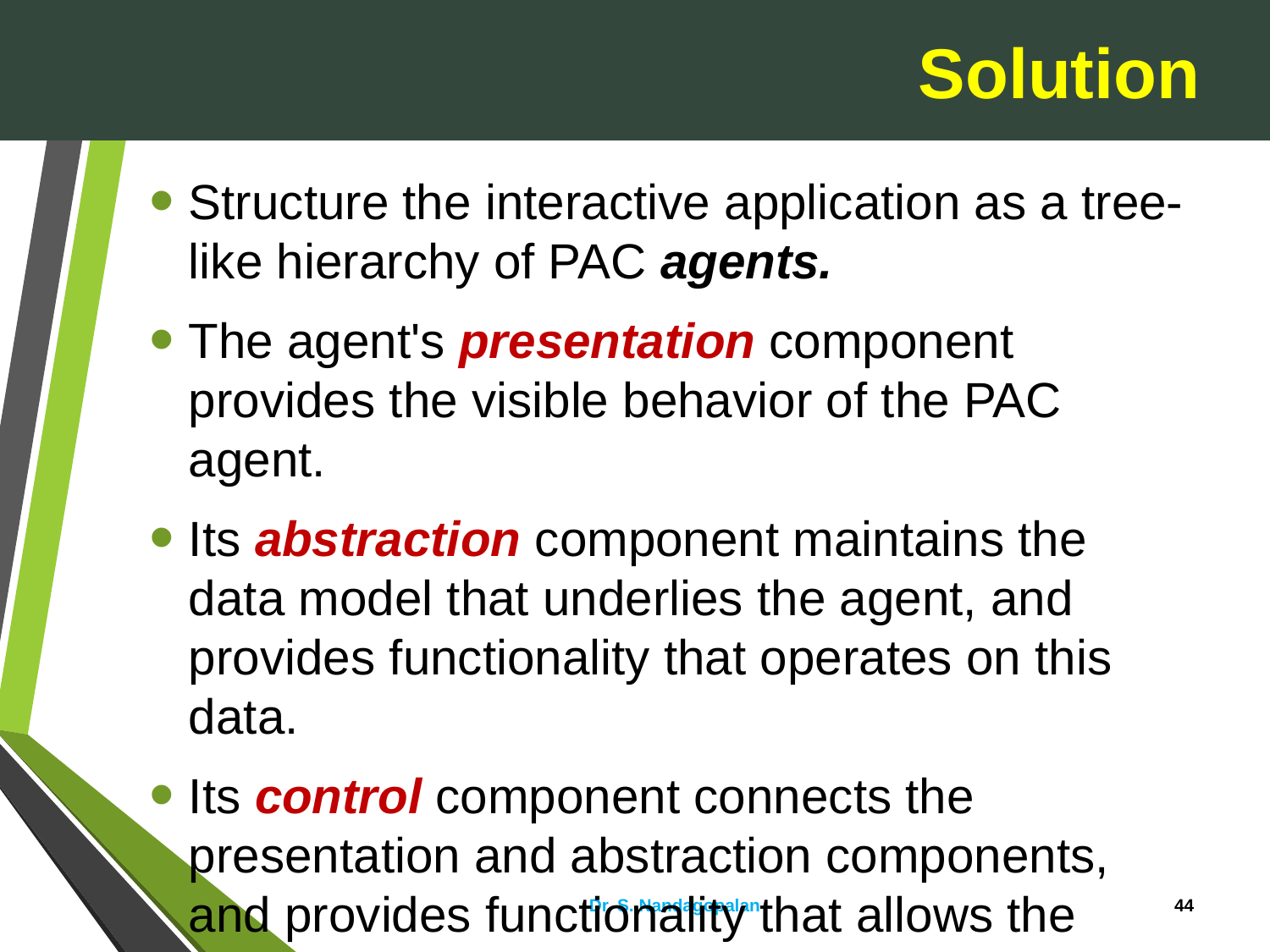

# Solution
Structure the interactive application as a tree-like hierarchy of PAC agents.
The agent's presentation component provides the visible behavior of the PAC agent.
Its abstraction component maintains the data model that underlies the agent, and provides functionality that operates on this data.
Its control component connects the presentation and abstraction components, and provides functionality that allows the agent to communicate with other PAC agents
Dr. S. Nandagopalan
44